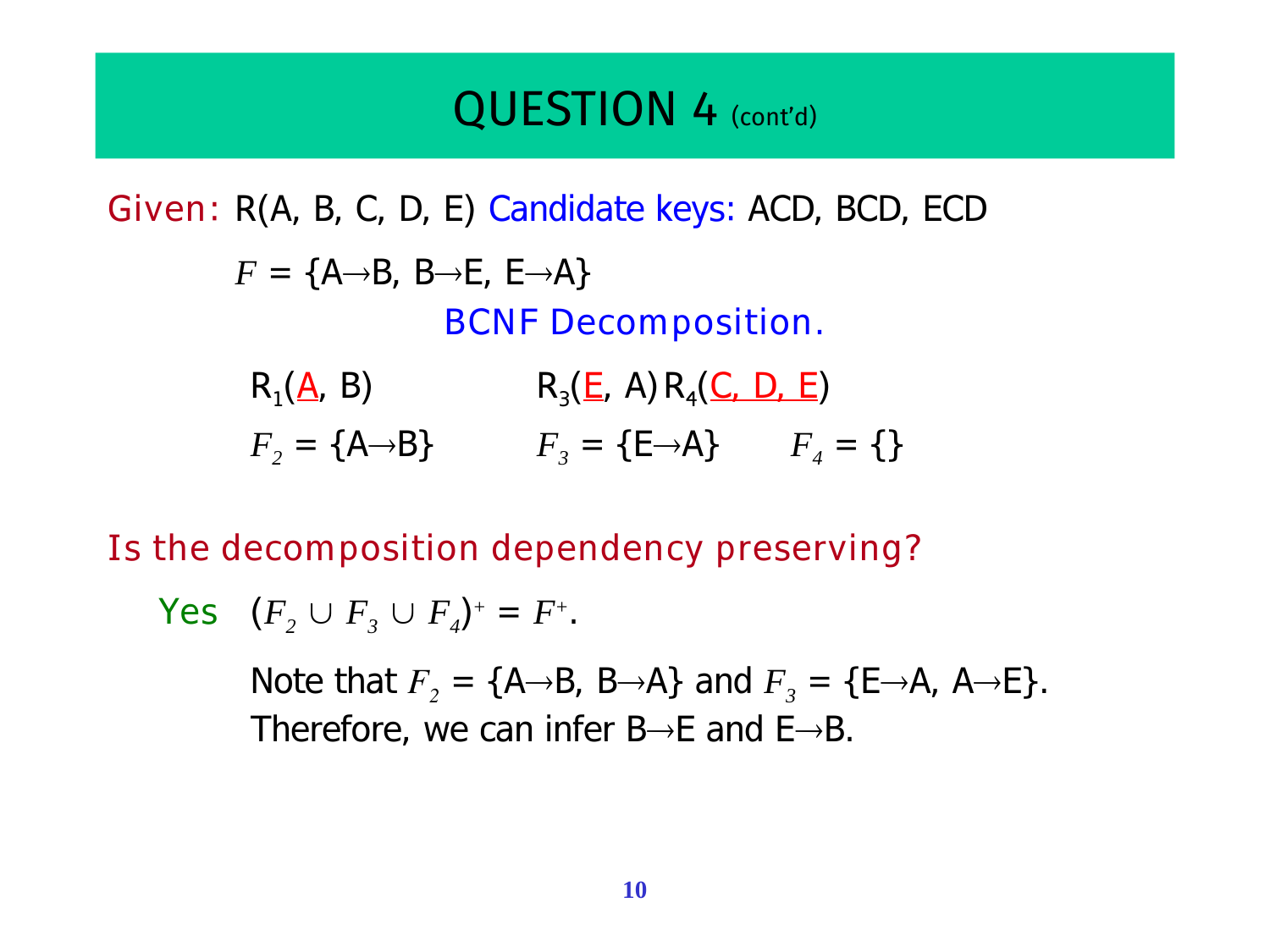

# QUESTION 4 (cont’d)
Given:	R(A, B, C, D, E)	Candidate keys: ACD, BCD, ECD
F = {A→B, B→E, E→A}
BCNF Decomposition.
R1(A, B)	R3(E, A)	R4(C, D, E)
F2 = {A→B}	F3 = {E→A}	F4 = {}

Is the decomposition dependency preserving?
Yes	(F2 ∪ F3 ∪ F4)+ = F+.
Note that F2 = {A→B, B→A} and F3 = {E→A, A→E}. Therefore, we can infer B→E and E→B.
10